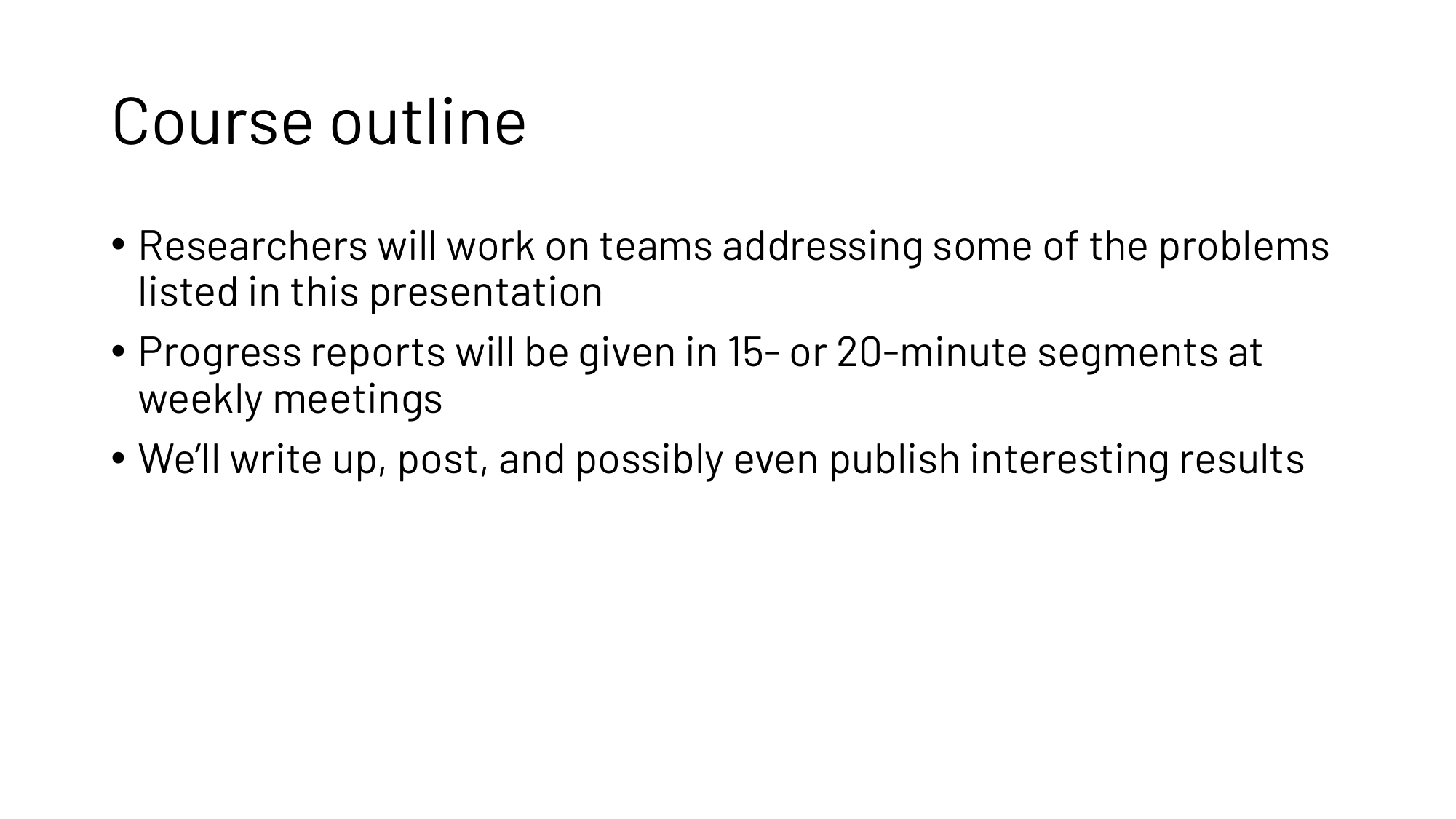

# Course outline
Researchers will work on teams addressing some of the problems listed in this presentation
Progress reports will be given in 15- or 20-minute segments at weekly meetings
We’ll write up, post, and possibly even publish interesting results